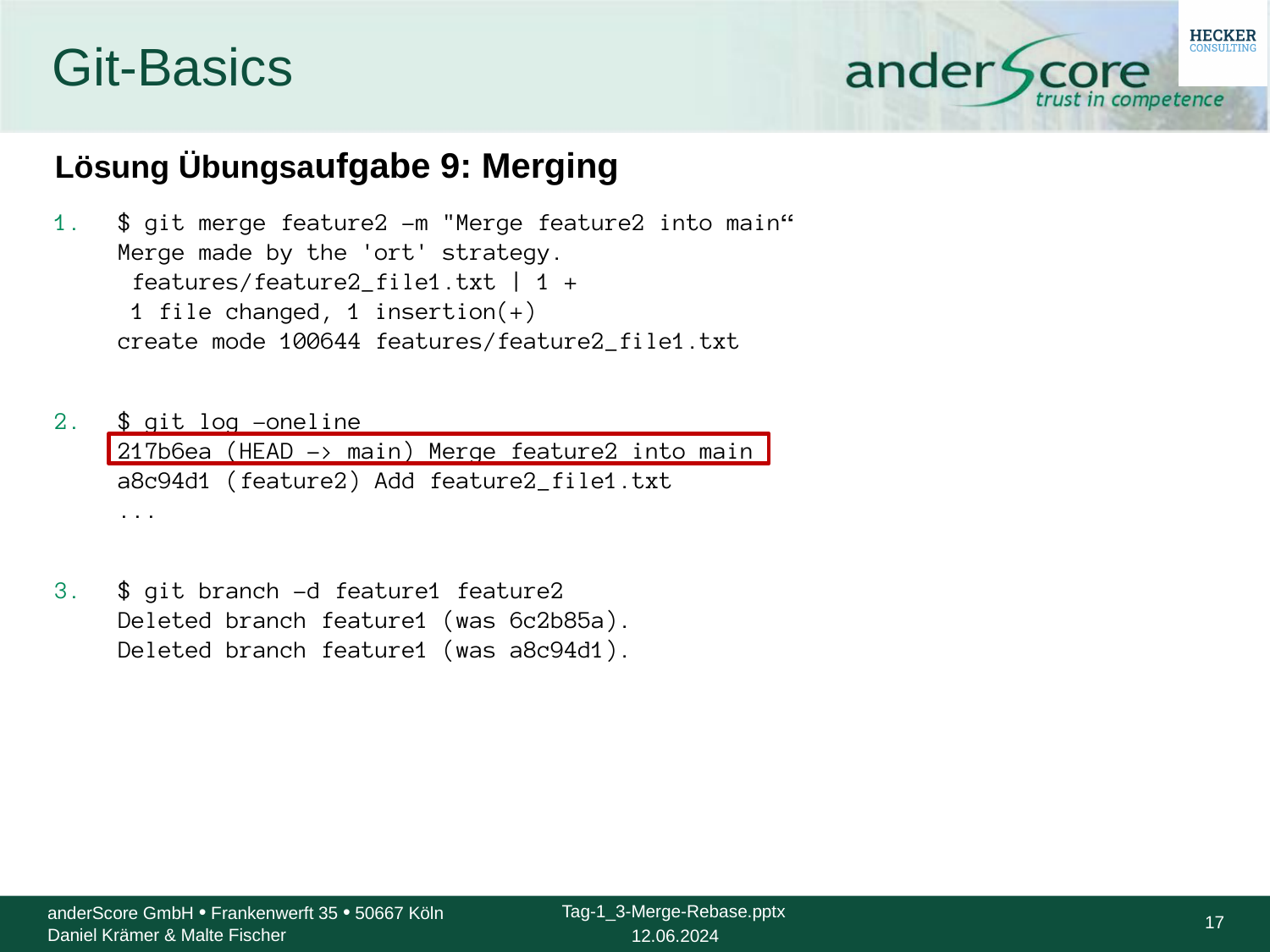

# Git-Basics
Lösung Übungsaufgabe 9: Merging
$ git merge feature2 -m "Merge feature2 into main“
Merge made by the 'ort' strategy.
 features/feature2_file1.txt | 1 +
 1 file changed, 1 insertion(+)
create mode 100644 features/feature2_file1.txt
$ git log –oneline
217b6ea (HEAD -> main) Merge feature2 into main
a8c94d1 (feature2) Add feature2_file1.txt
...
$ git branch -d feature1 feature2
Deleted branch feature1 (was 6c2b85a).
Deleted branch feature1 (was a8c94d1).